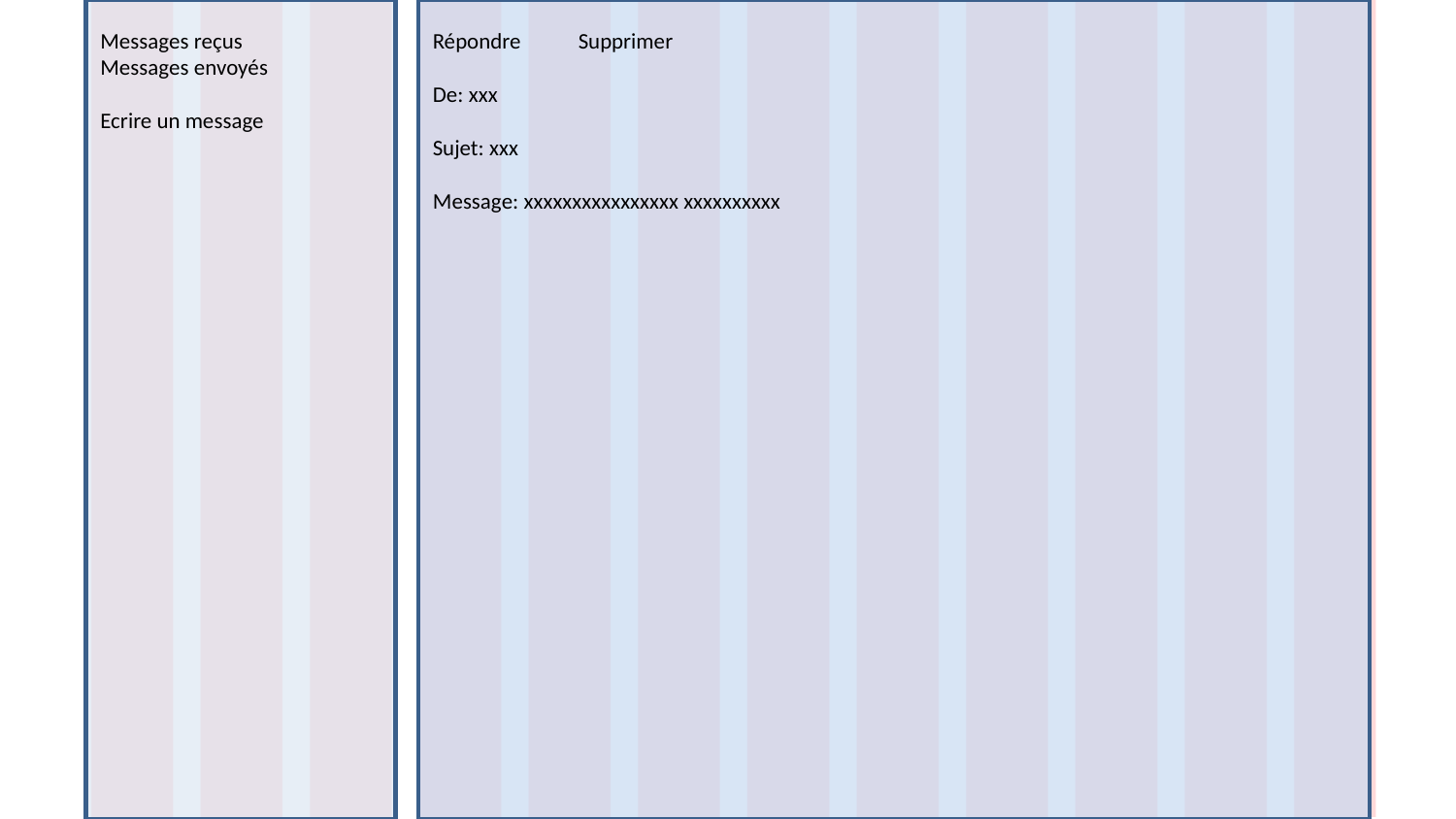

Messages reçus
Messages envoyés

Ecrire un message
Répondre	Supprimer

De: xxx

Sujet: xxx

Message: xxxxxxxxxxxxxxxx xxxxxxxxxx